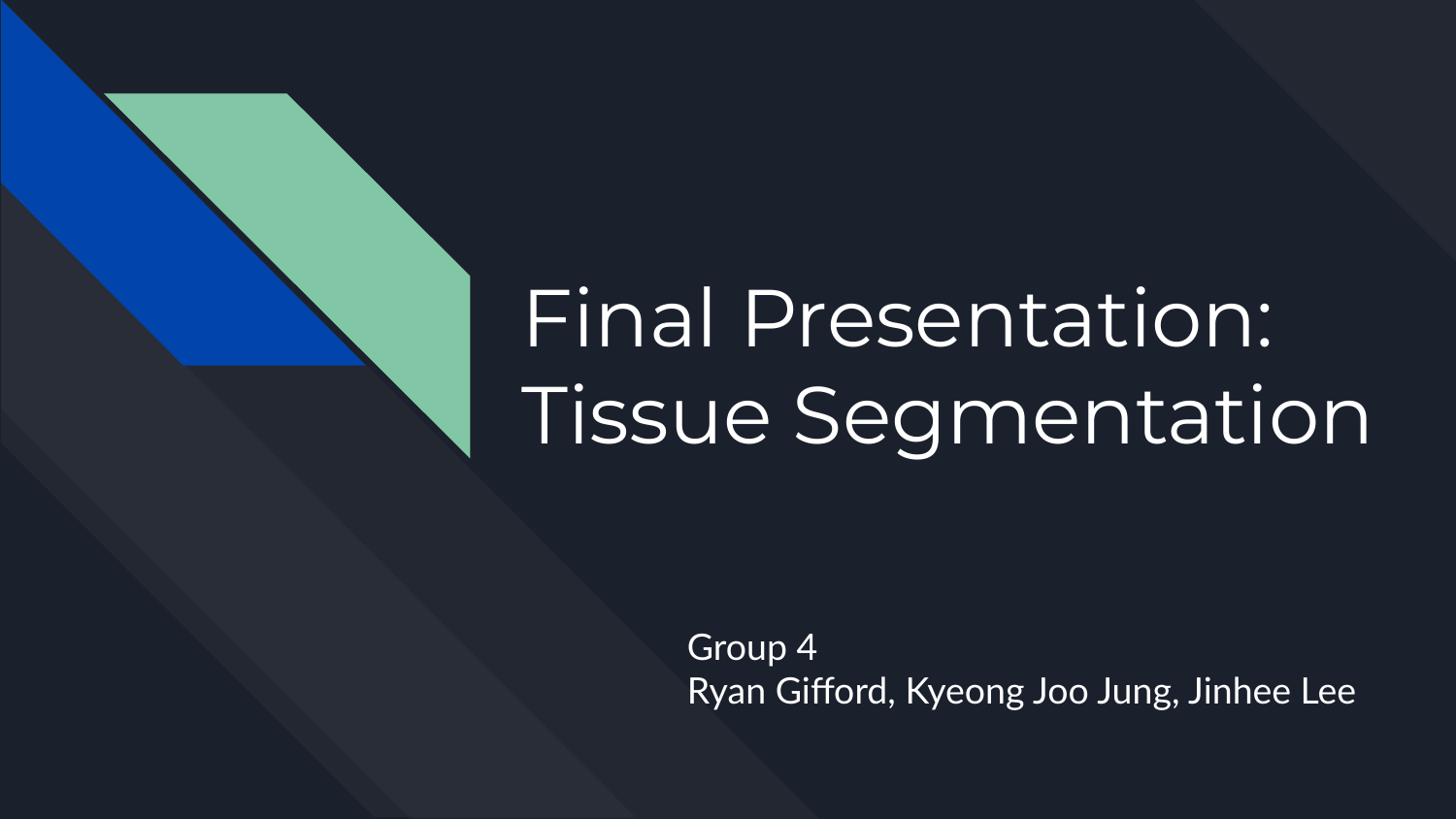

# Final Presentation: Tissue Segmentation

Group 4
Ryan Gifford, Kyeong Joo Jung, Jinhee Lee